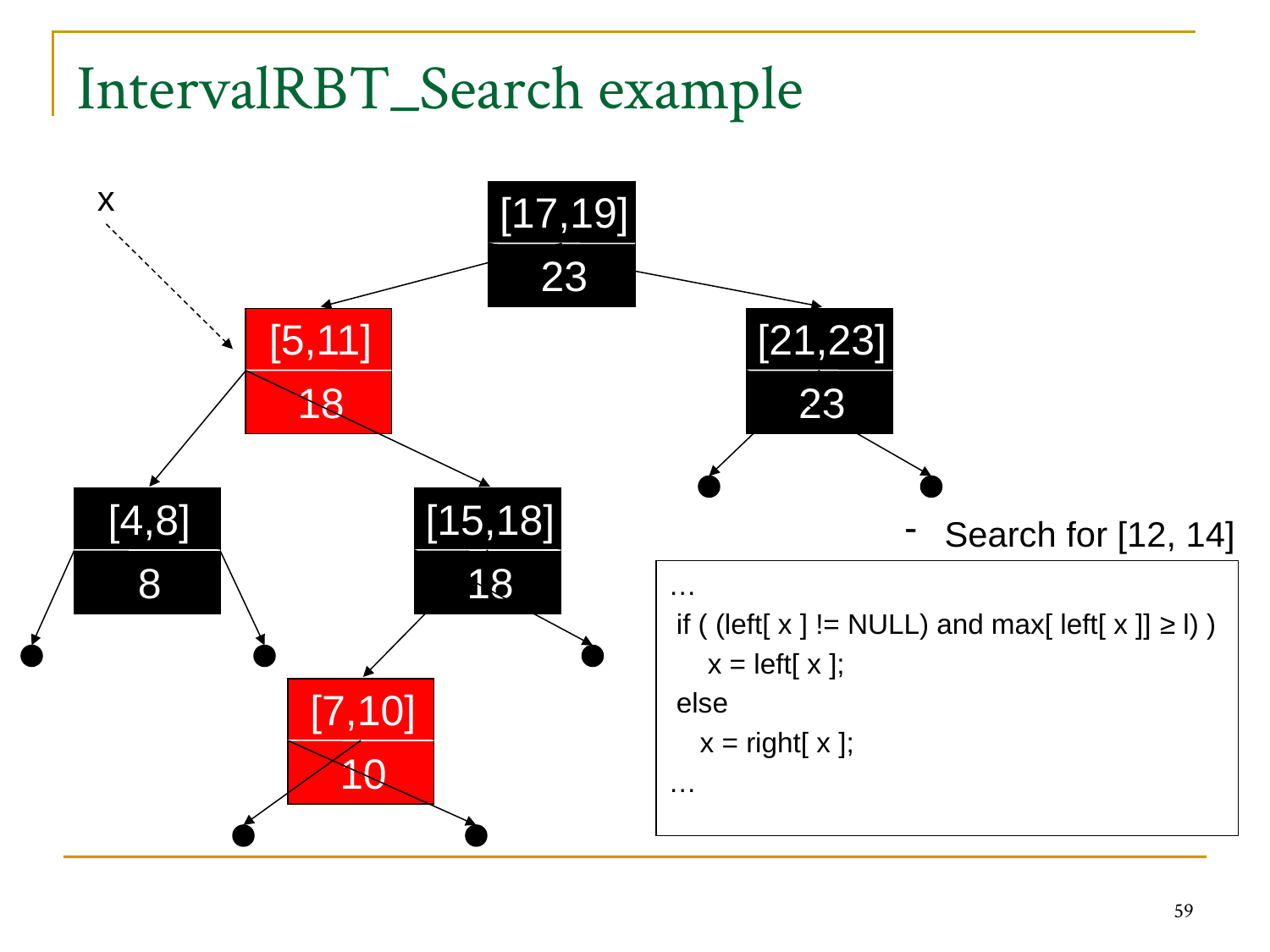

# IntervalRBT_Search example
x
[17,19]

23
[5,11]
[21,23]

18

23

[4,8]
[15,18]

 Search for [12, 14]

8

18
…
 if ( (left[ x ] != NULL) and max[ left[ x ]] ≥ l) )
     x = left[ x ];
 else
    x = right[ x ];
…

[7,10]

10

59